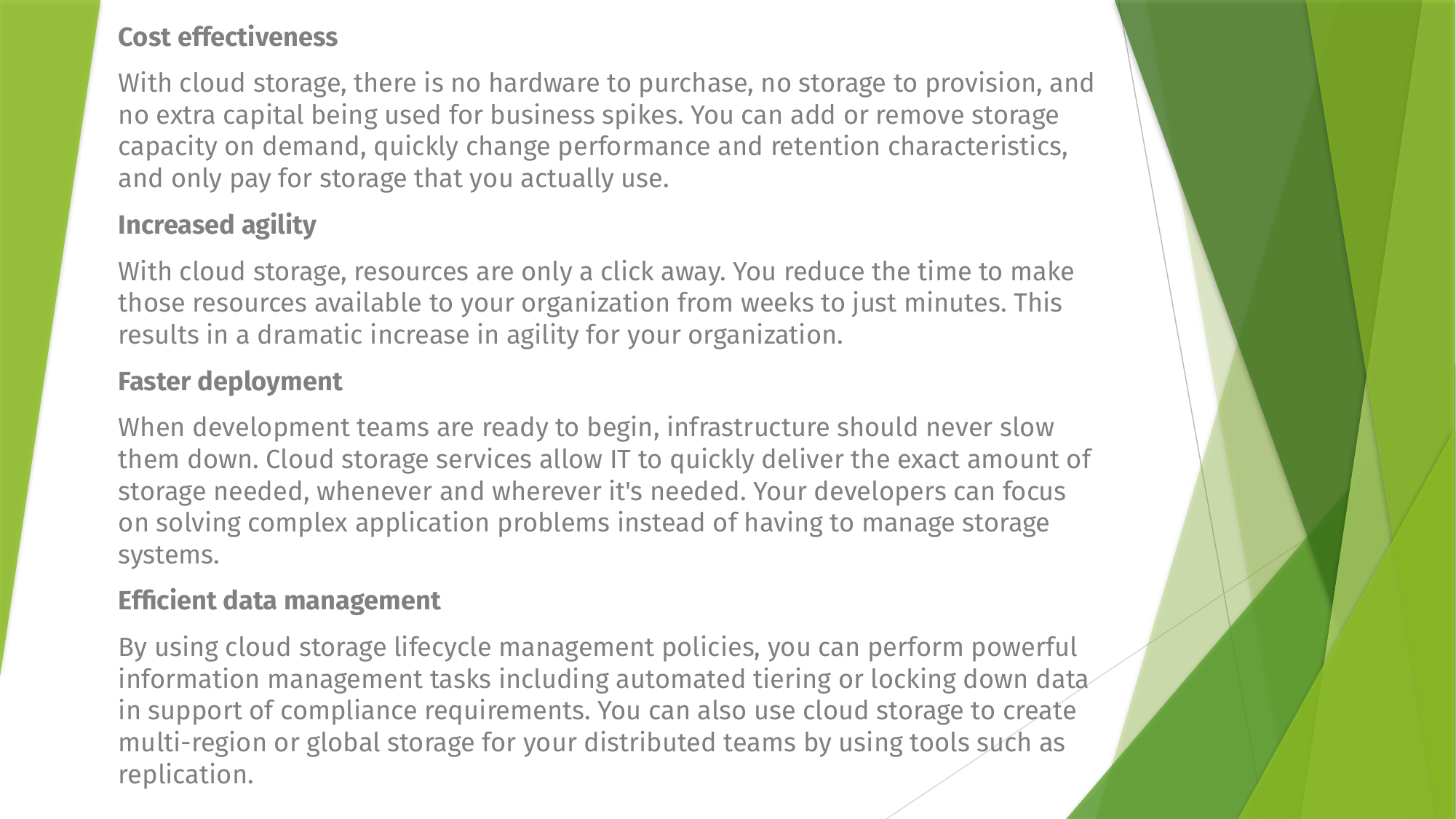

Cost effectiveness
With cloud storage, there is no hardware to purchase, no storage to provision, and no extra capital being used for business spikes. You can add or remove storage capacity on demand, quickly change performance and retention characteristics, and only pay for storage that you actually use.
Increased agility
With cloud storage, resources are only a click away. You reduce the time to make those resources available to your organization from weeks to just minutes. This results in a dramatic increase in agility for your organization.
Faster deployment
When development teams are ready to begin, infrastructure should never slow them down. Cloud storage services allow IT to quickly deliver the exact amount of storage needed, whenever and wherever it's needed. Your developers can focus on solving complex application problems instead of having to manage storage systems.
Efficient data management
By using cloud storage lifecycle management policies, you can perform powerful information management tasks including automated tiering or locking down data in support of compliance requirements. You can also use cloud storage to create multi-region or global storage for your distributed teams by using tools such as replication.